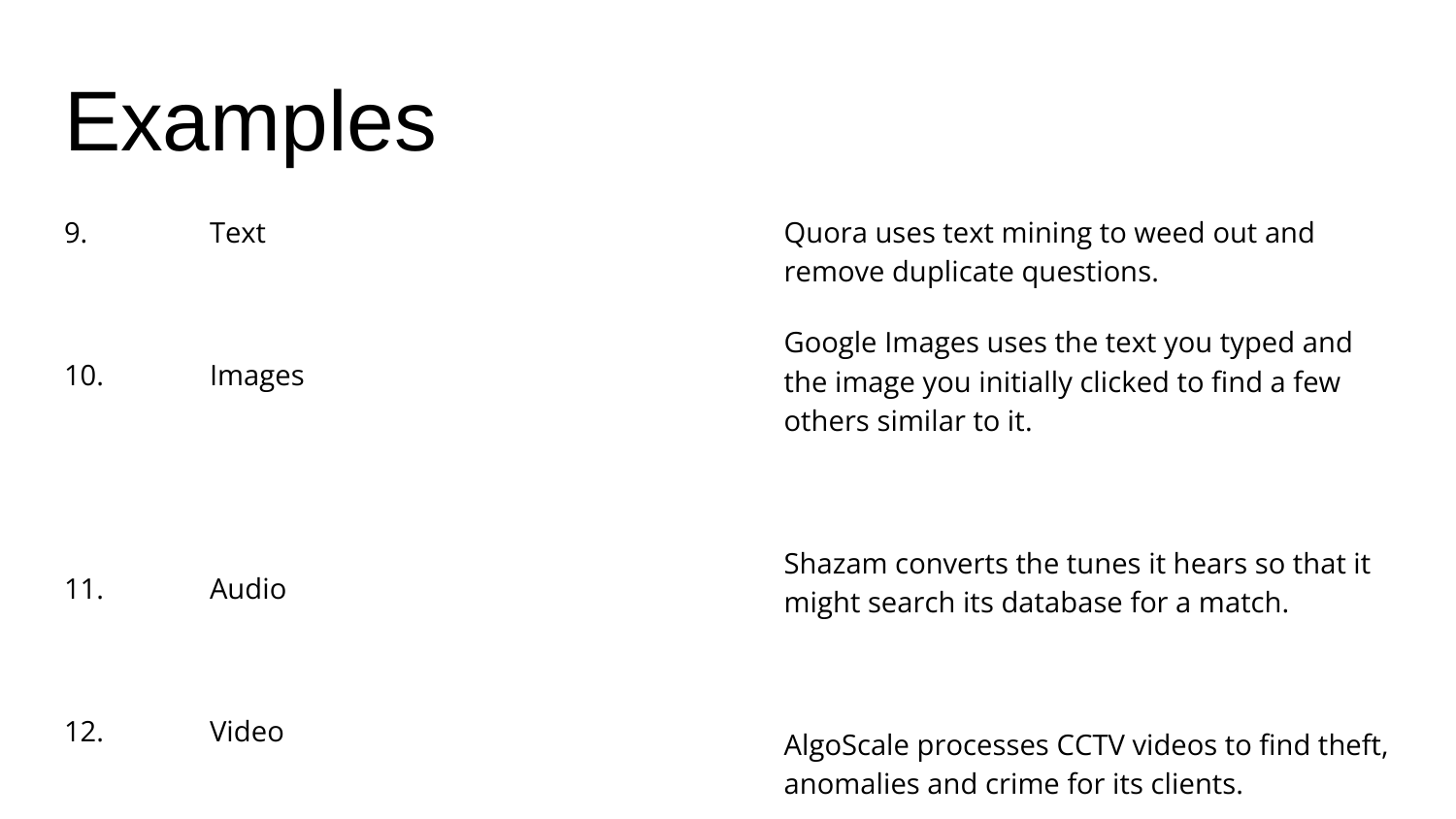

# Examples
9. 	Text

10. 	Images

11.	Audio

12.	Video

Quora uses text mining to weed out and remove duplicate questions.
Google Images uses the text you typed and the image you initially clicked to find a few others similar to it.

Shazam converts the tunes it hears so that it might search its database for a match.

AlgoScale processes CCTV videos to find theft, anomalies and crime for its clients.